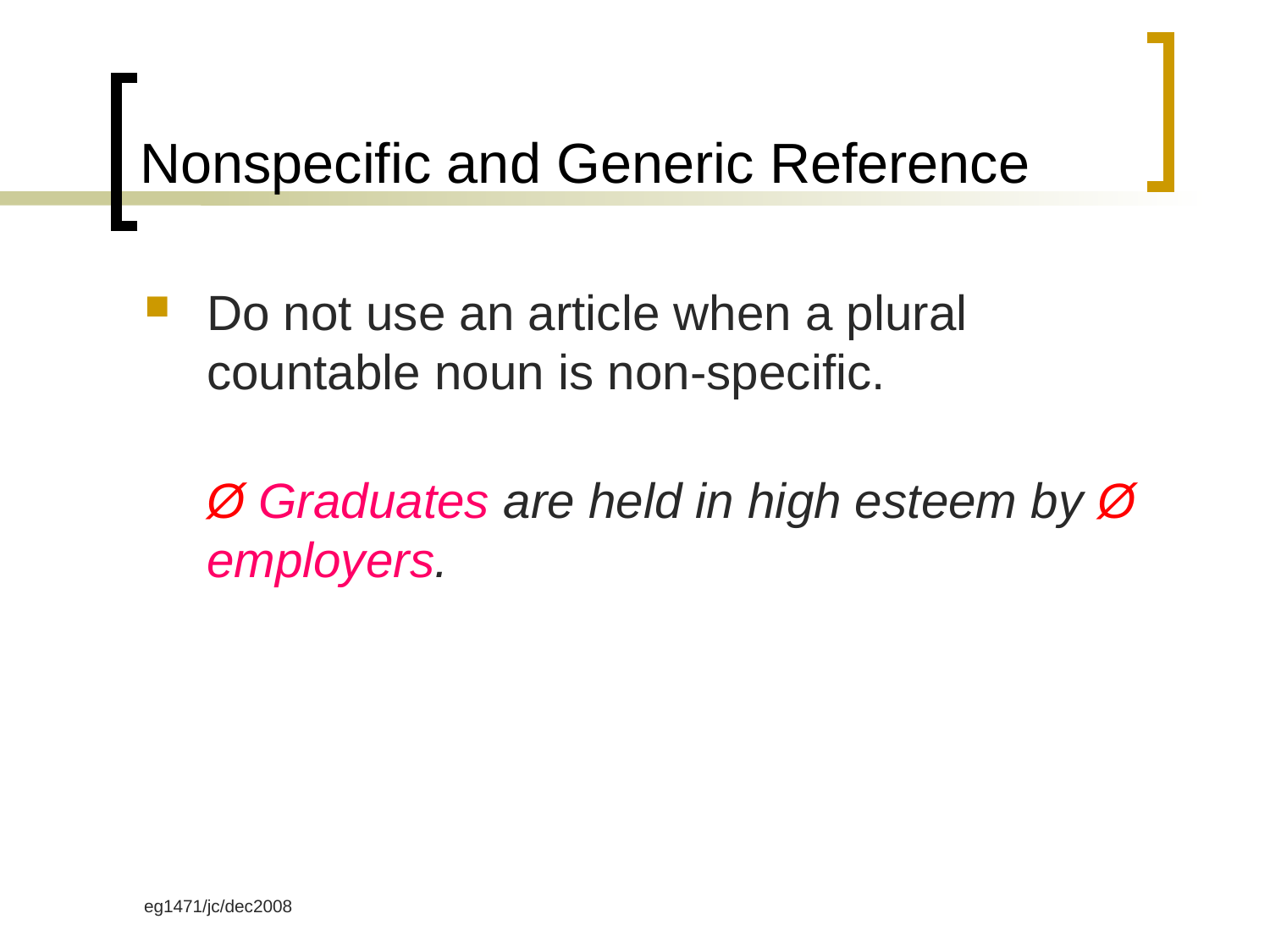

# Nonspecific and Generic Reference
Do not use an article when a plural countable noun is non-specific.
Ø Graduates are held in high esteem by Ø employers.
eg1471/jc/dec2008